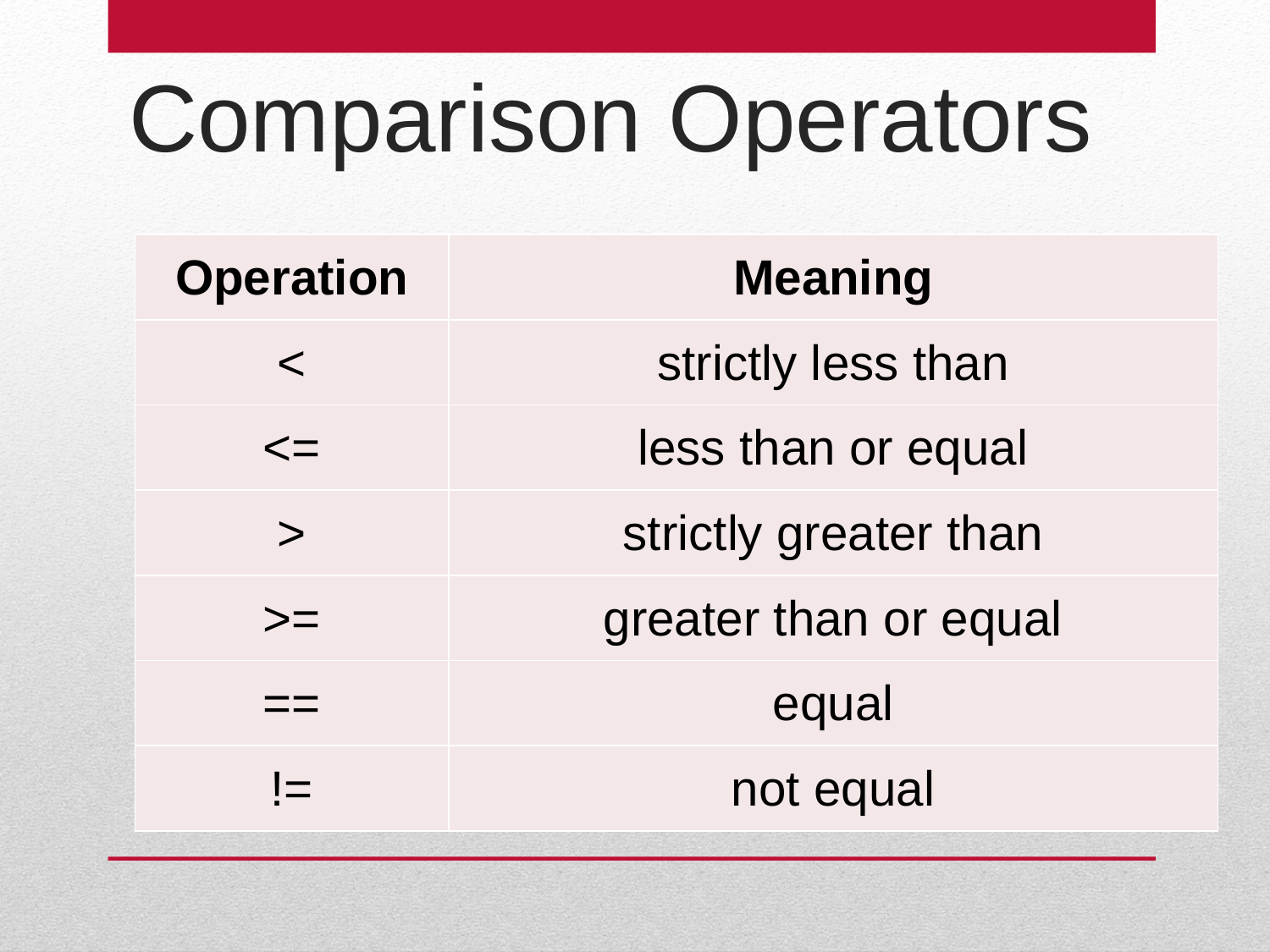

Comparison Operators
| Operation | Meaning |
| --- | --- |
| < | strictly less than |
| <= | less than or equal |
| > | strictly greater than |
| >= | greater than or equal |
| == | equal |
| != | not equal |